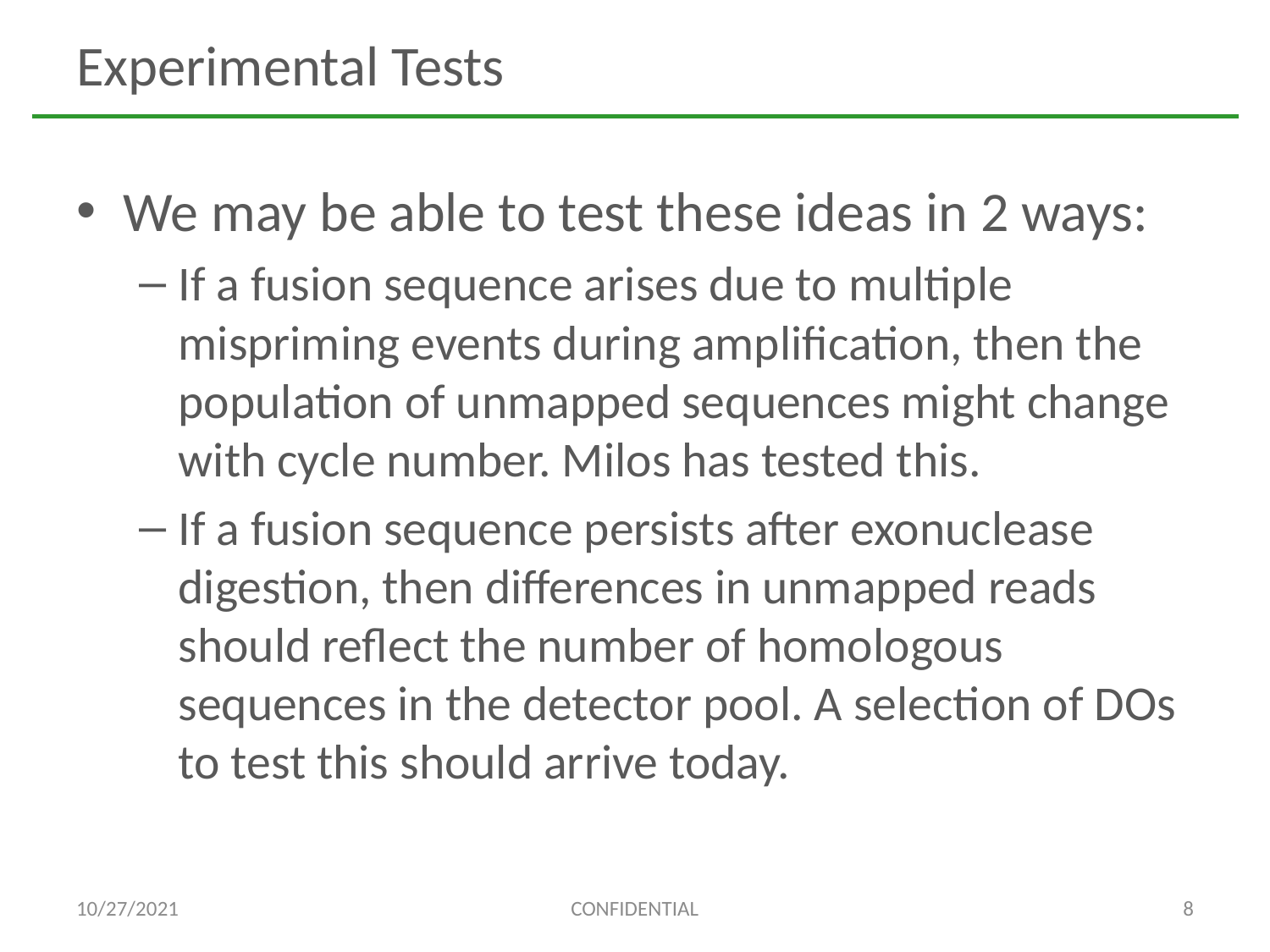

# Experimental Tests
We may be able to test these ideas in 2 ways:
If a fusion sequence arises due to multiple mispriming events during amplification, then the population of unmapped sequences might change with cycle number. Milos has tested this.
If a fusion sequence persists after exonuclease digestion, then differences in unmapped reads should reflect the number of homologous sequences in the detector pool. A selection of DOs to test this should arrive today.
10/27/2021
CONFIDENTIAL
8